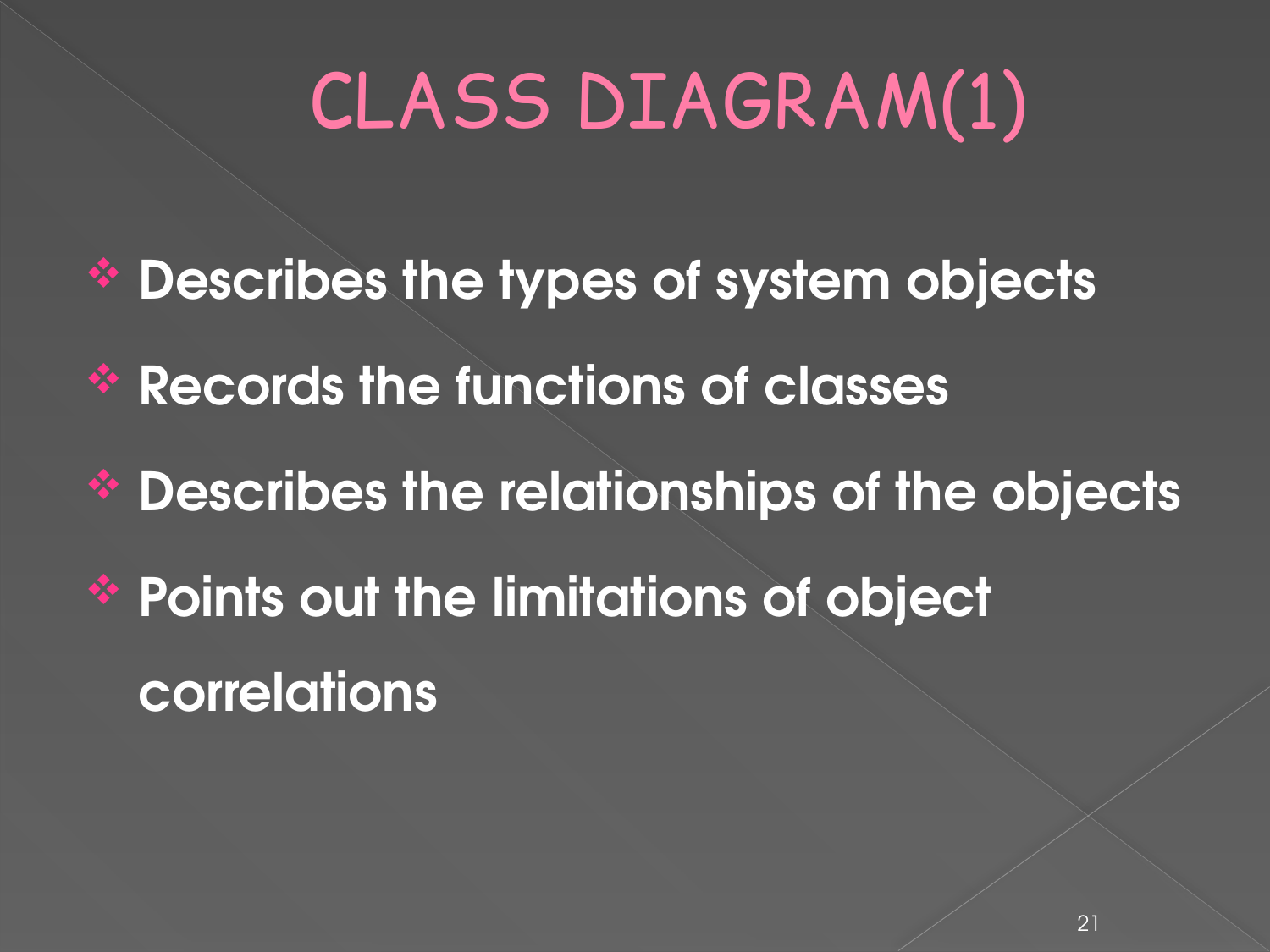

# CLASS DIAGRAM(1)
Describes the types of system objects
Records the functions of classes
Describes the relationships of the objects
Points out the limitations of object correlations
21